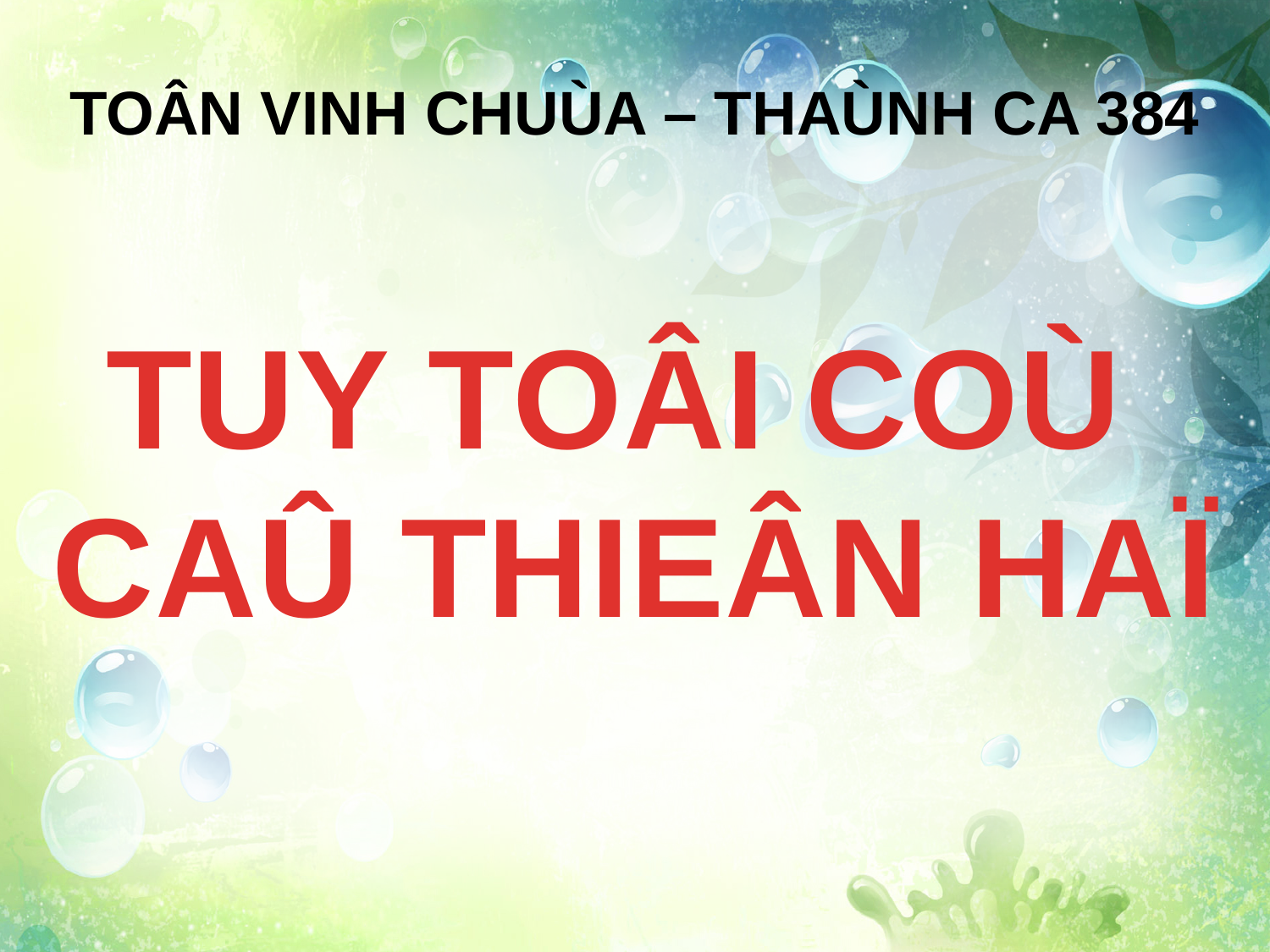

TOÂN VINH CHUÙA – THAÙNH CA 384
TUY TOÂI COÙ
CAÛ THIEÂN HAÏ